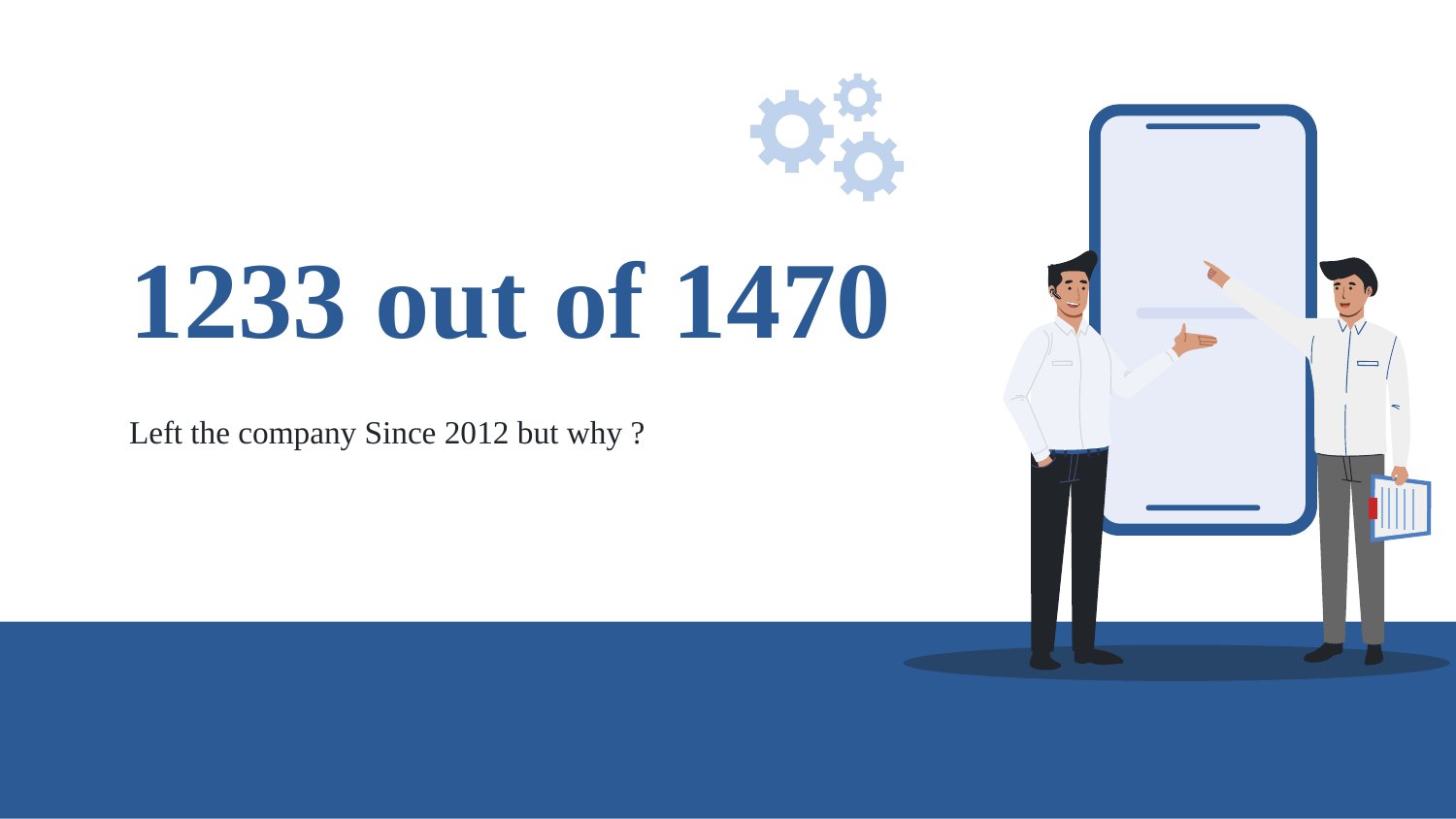

# 1233 out of 1470

Left the company Since 2012 but why ?